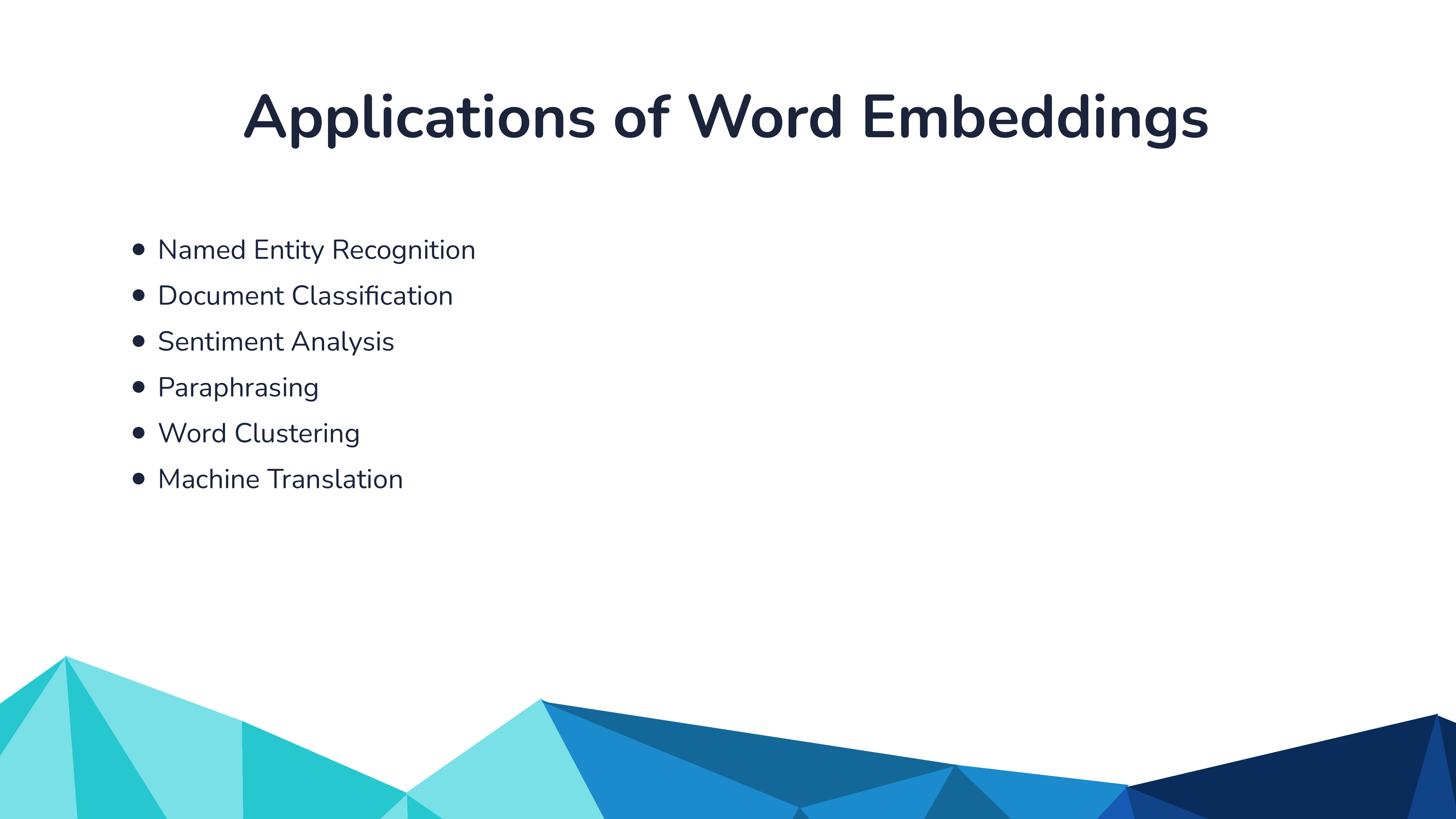

Applications of Word Embeddings
Named Entity Recognition
Document Classification
Sentiment Analysis
Paraphrasing
Word Clustering
Machine Translation